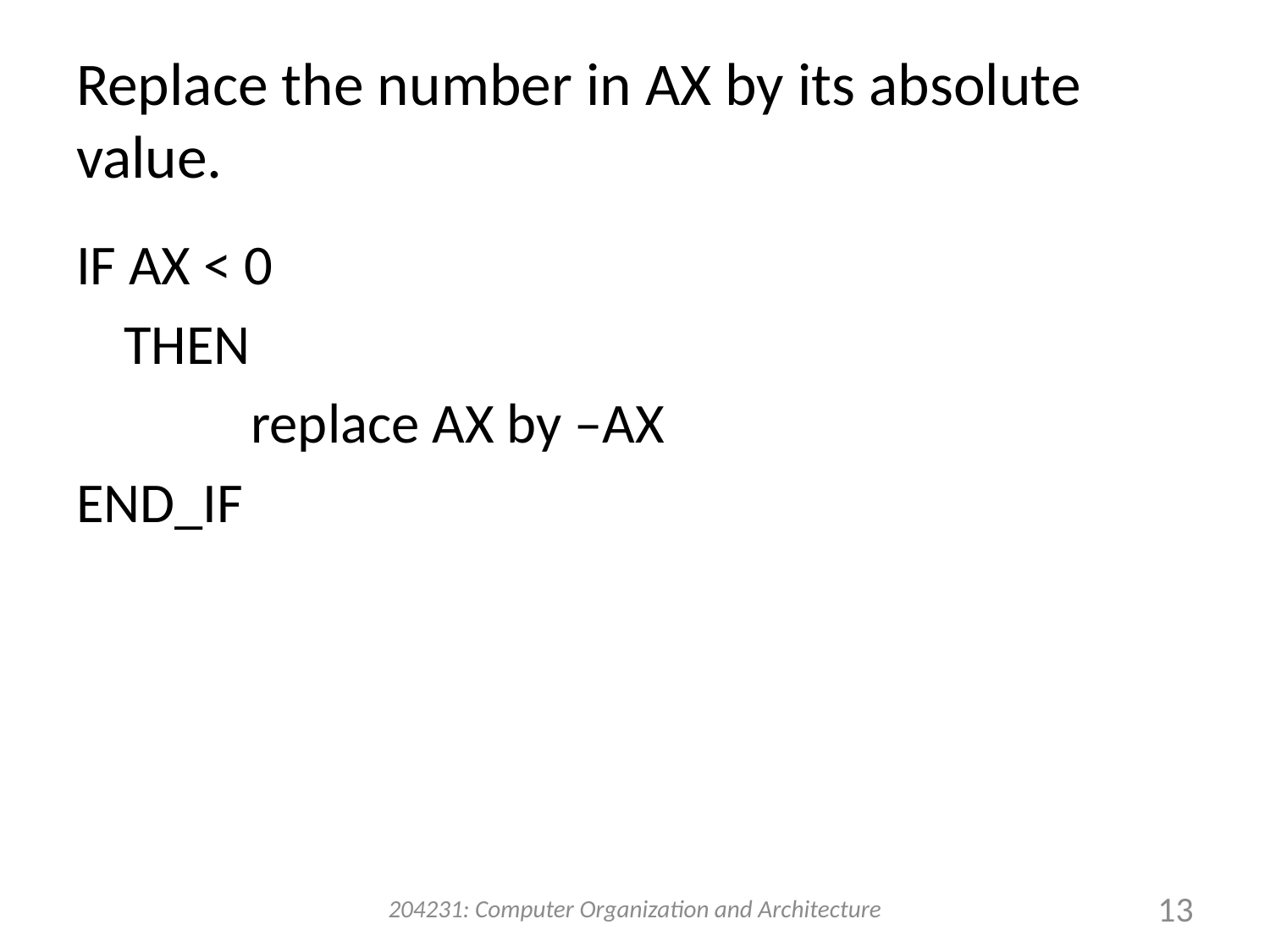

# Replace the number in AX by its absolute value.
IF AX < 0
	THEN
		replace AX by –AX
END_IF
204231: Computer Organization and Architecture
13